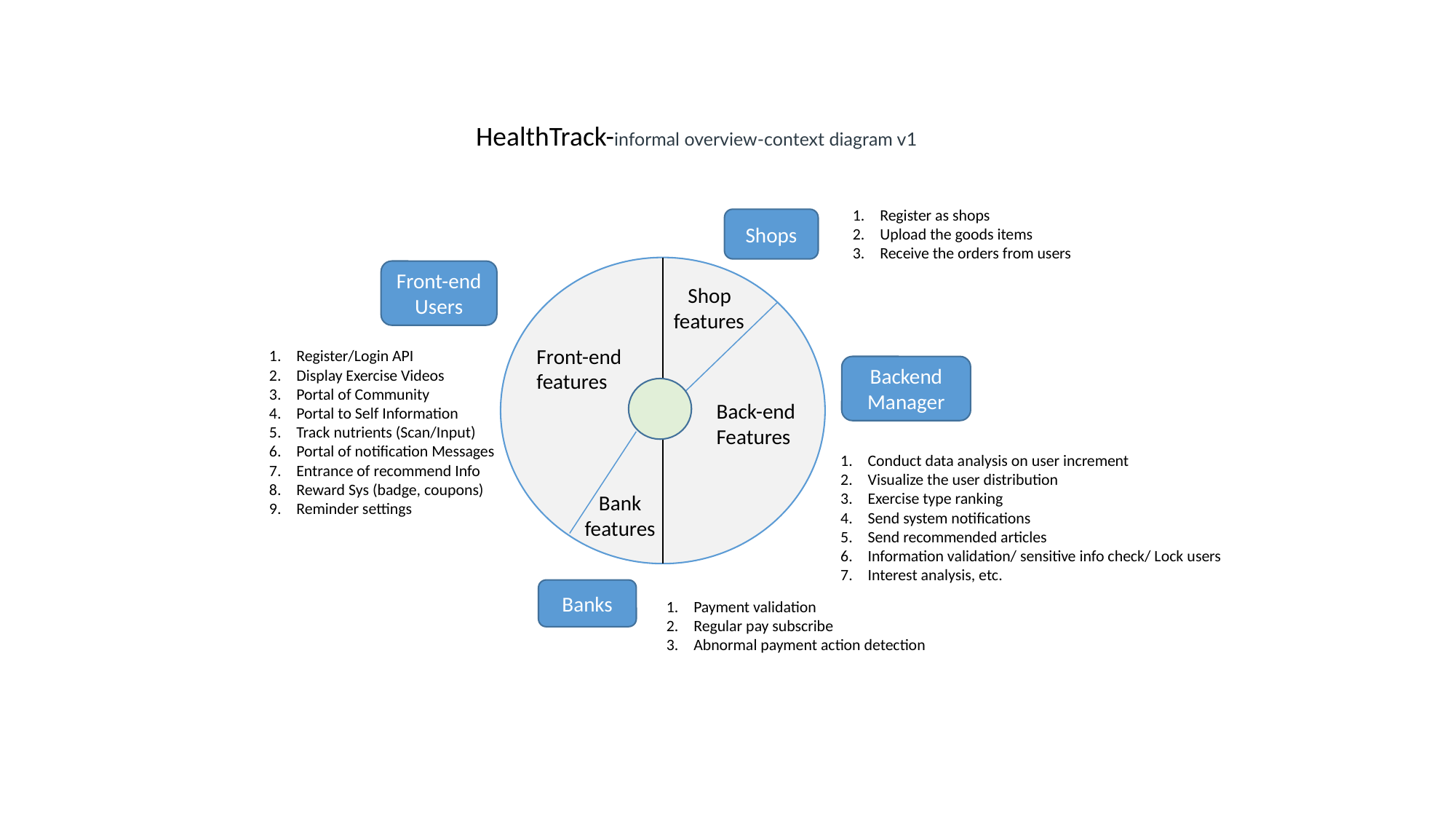

HealthTrack-informal overview-context diagram v1
Register as shops
Upload the goods items
Receive the orders from users
Shops

Front-end Users
   Shop
features
Front-end
features
Register/Login API
Display Exercise Videos
Portal of Community
Portal to Self Information
Track nutrients (Scan/Input)
Portal of notification Messages
Entrance of recommend Info
Reward Sys (badge, coupons)
Reminder settings
Backend Manager

Back-end
Features
Conduct data analysis on user increment
Visualize the user distribution
Exercise type ranking
Send system notifications
Send recommended articles
Information validation/ sensitive info check/ Lock users
Interest analysis, etc.
   Bank
features
Banks
Payment validation
Regular pay subscribe
Abnormal payment action detection